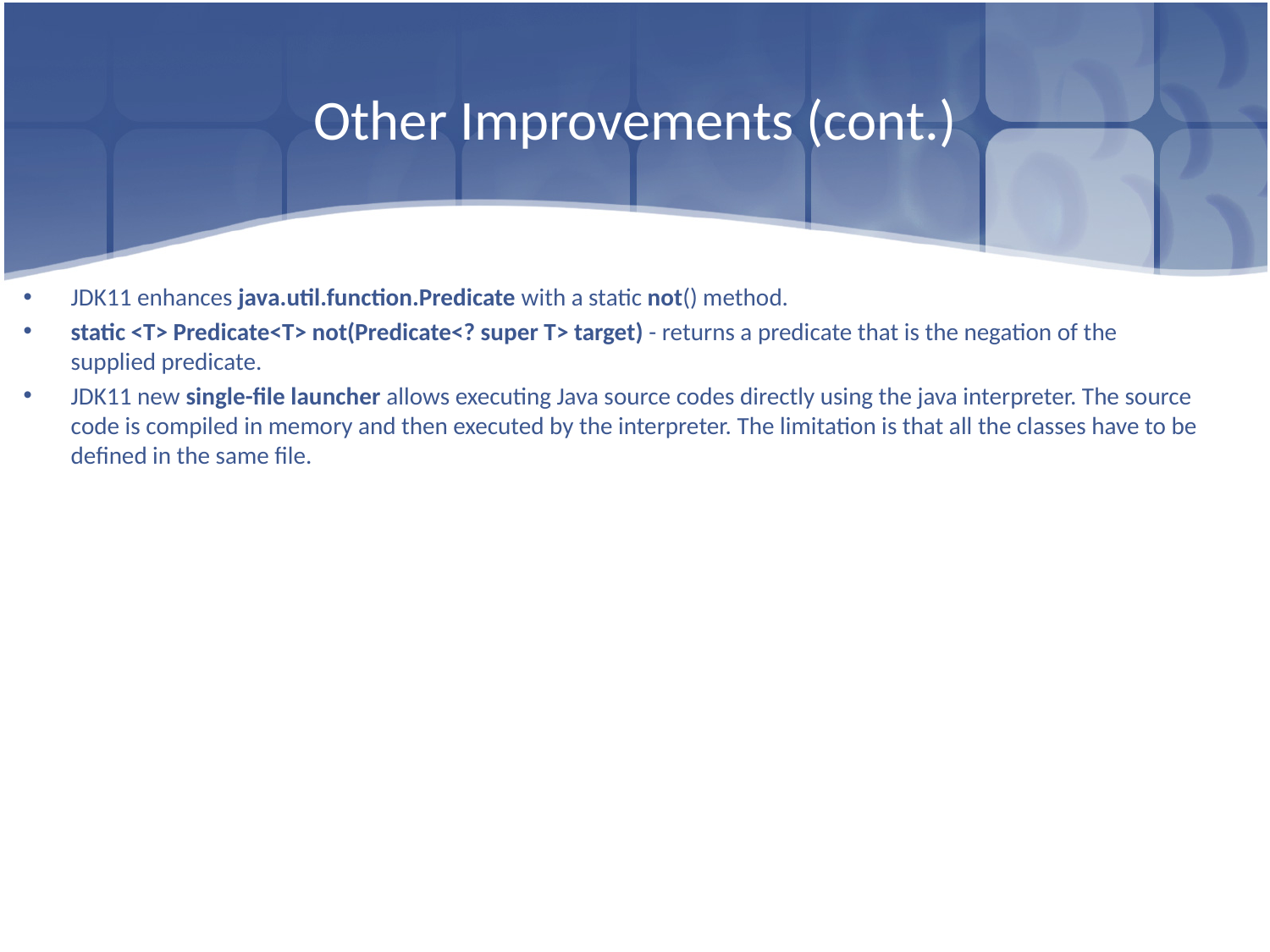

# Other Improvements (cont.)
JDK11 enhances java.util.function.Predicate with a static not() method.
static <T> Predicate<T> not(Predicate<? super T> target) - returns a predicate that is the negation of the supplied predicate.
JDK11 new single-file launcher allows executing Java source codes directly using the java interpreter. The source code is compiled in memory and then executed by the interpreter. The limitation is that all the classes have to be defined in the same file.